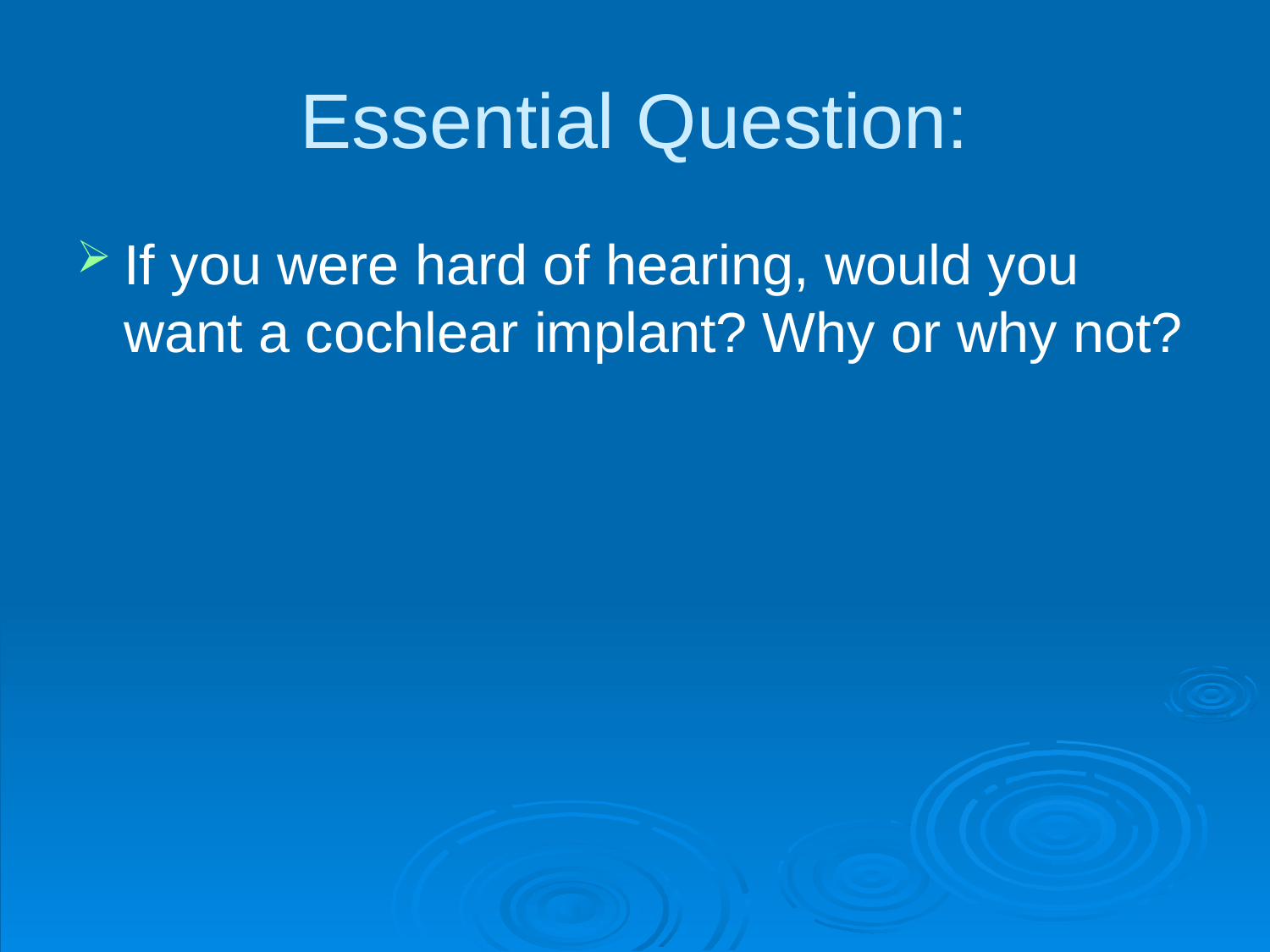

# Essential Question:
If you were hard of hearing, would you want a cochlear implant? Why or why not?